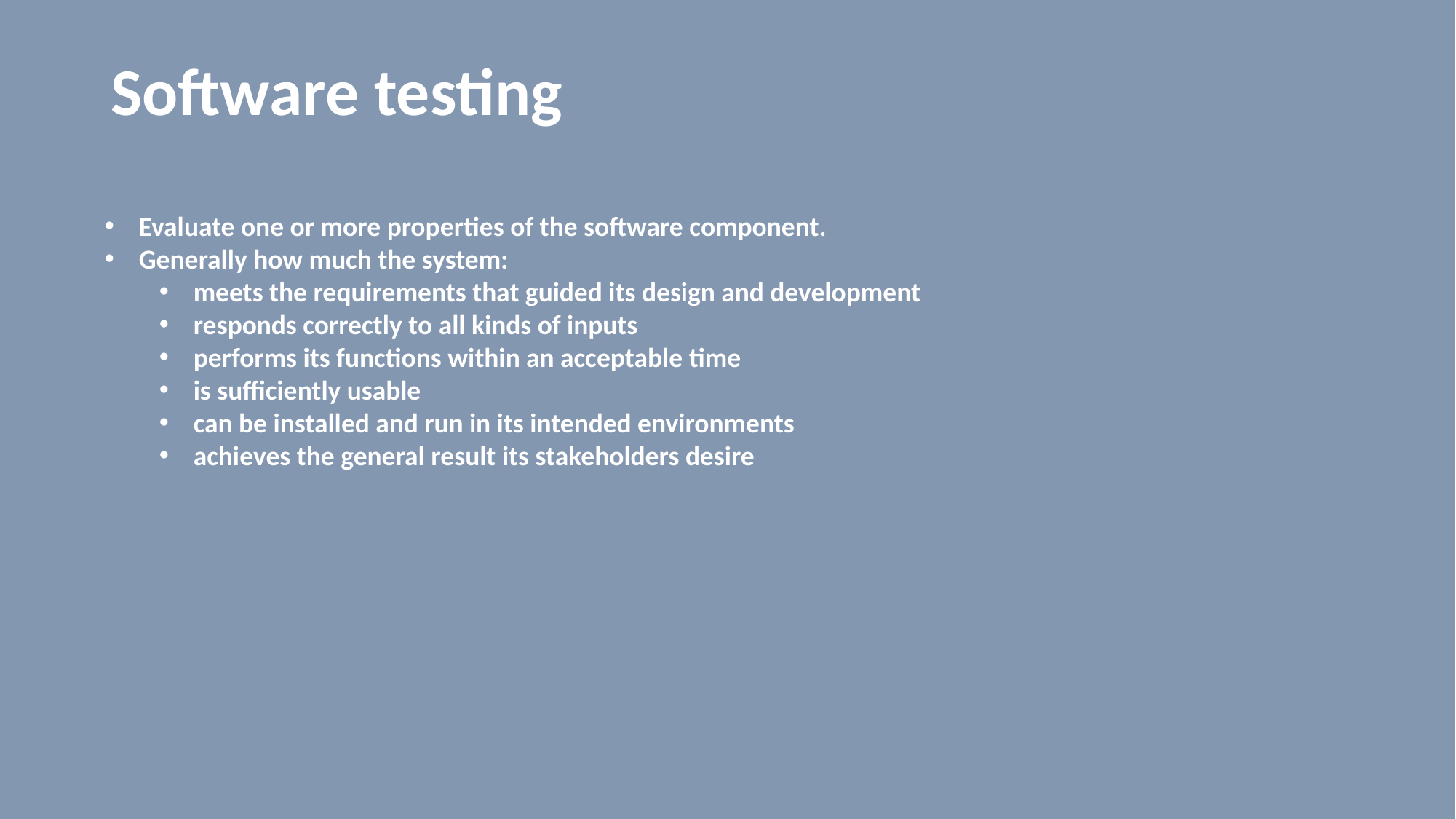

# Software testing
Evaluate one or more properties of the software component.
Generally how much the system:
meets the requirements that guided its design and development
responds correctly to all kinds of inputs
performs its functions within an acceptable time
is sufficiently usable
can be installed and run in its intended environments
achieves the general result its stakeholders desire